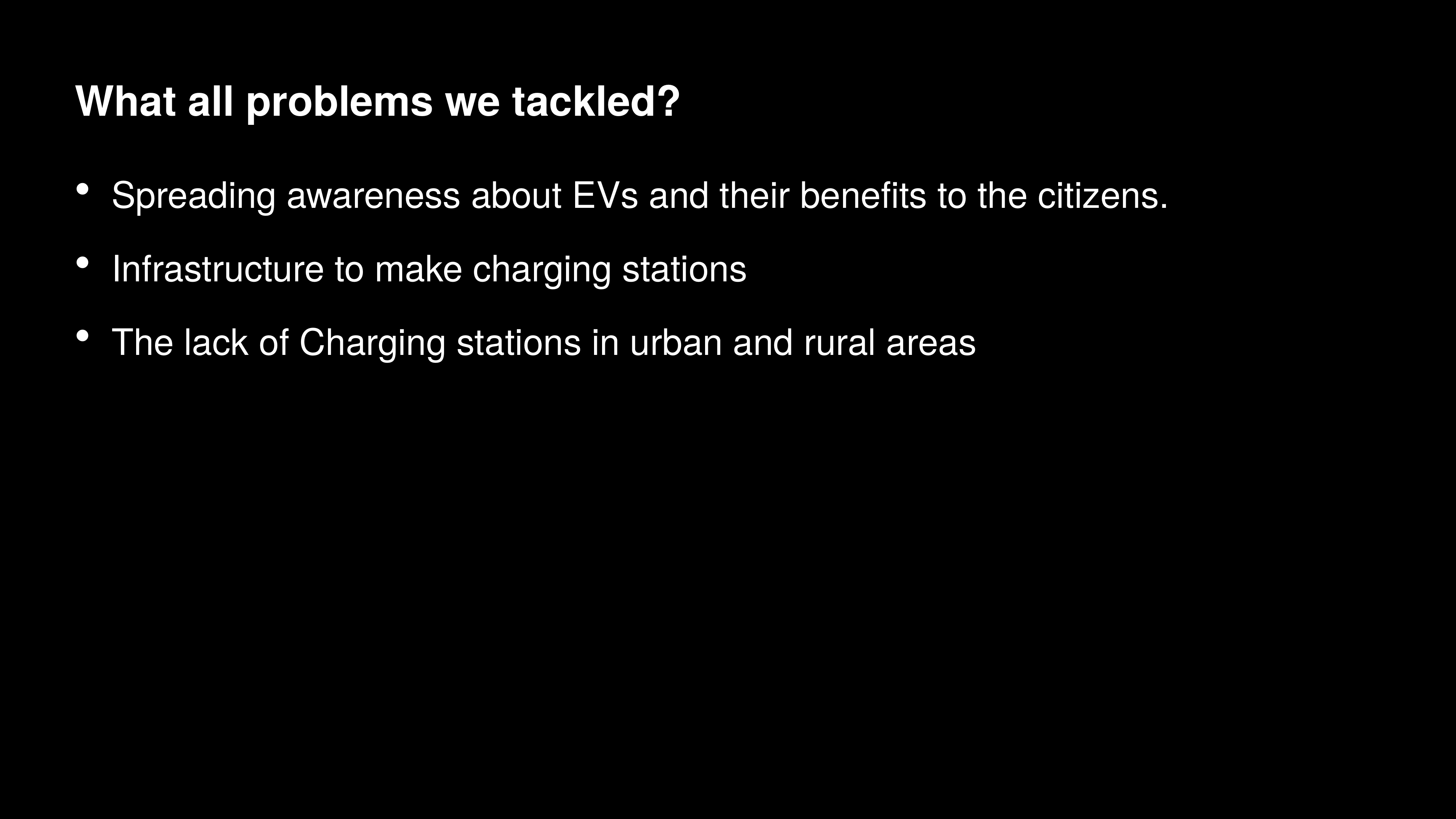

What all problems we tackled?
Spreading awareness about EVs and their benefits to the citizens.
Infrastructure to make charging stations
The lack of Charging stations in urban and rural areas